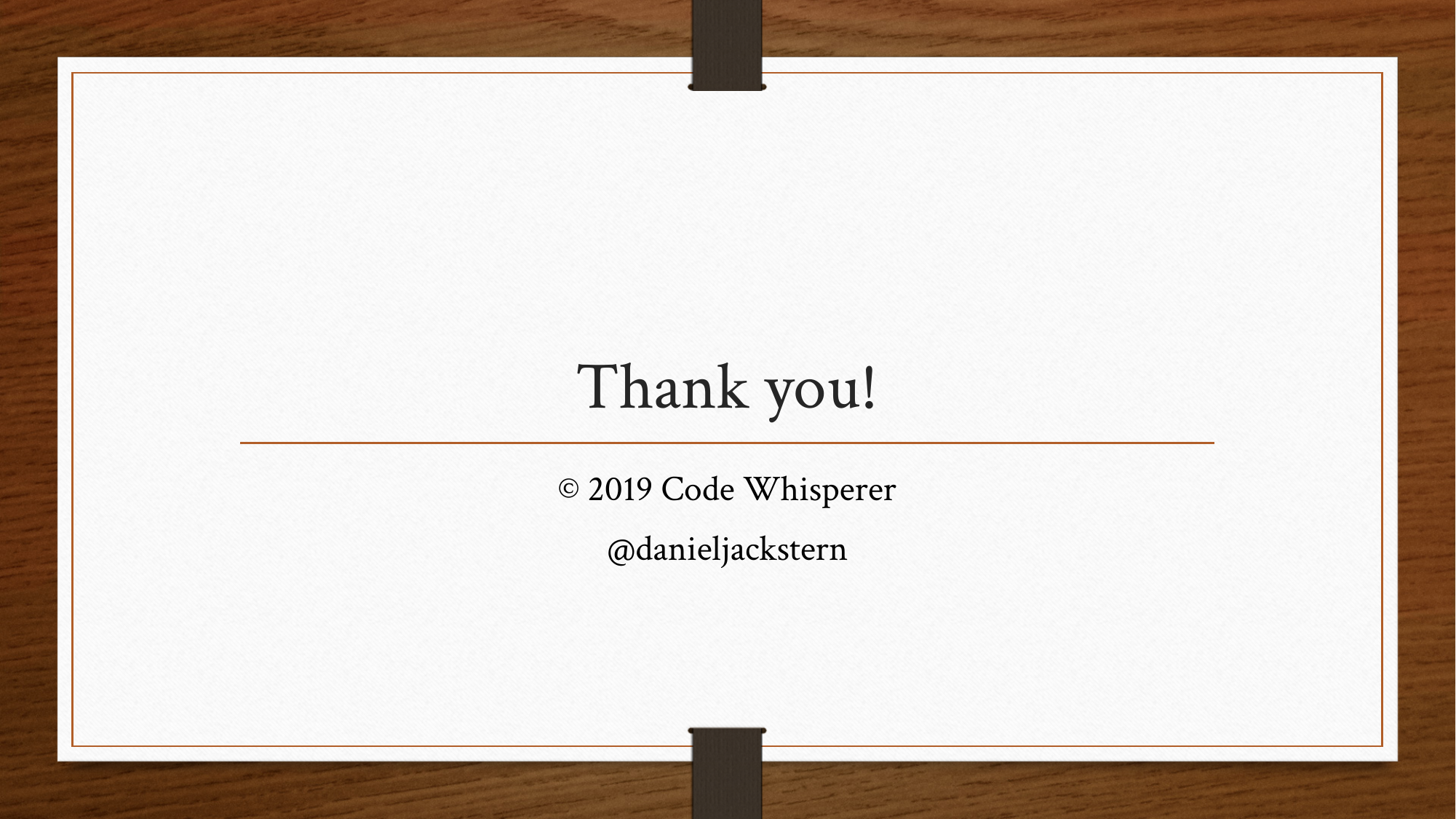

# Thank you!
© 2019 Code Whisperer
@danieljackstern